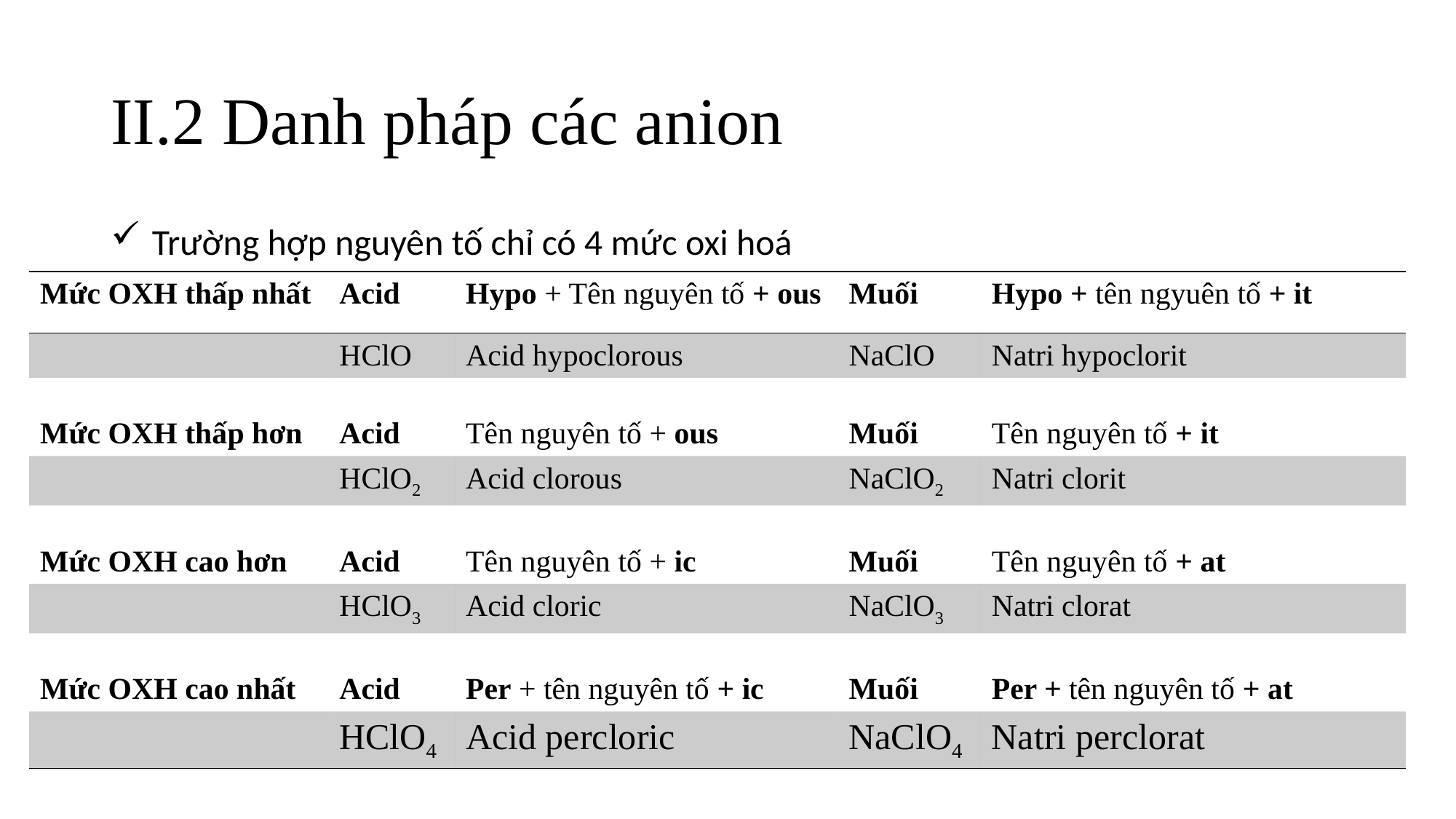

# II.2 Danh pháp các anion
Trường hợp nguyên tố chỉ có 4 mức oxi hoá

| Mức OXH thấp nhất | Acid | Hypo + Tên nguyên tố + ous | Muối | Hypo + tên ngyuên tố + it |
| --- | --- | --- | --- | --- |
|  | HClO | Acid hypoclorous | NaClO | Natri hypoclorit |
| Mức OXH thấp hơn | Acid | Tên nguyên tố + ous | Muối | Tên nguyên tố + it |
|  | HClO2 | Acid clorous | NaClO2 | Natri clorit |
| Mức OXH cao hơn | Acid | Tên nguyên tố + ic | Muối | Tên nguyên tố + at |
|  | HClO3 | Acid cloric | NaClO3 | Natri clorat |
| Mức OXH cao nhất | Acid | Per + tên nguyên tố + ic | Muối | Per + tên nguyên tố + at |
|  | HClO4 | Acid percloric | NaClO4 | Natri perclorat |